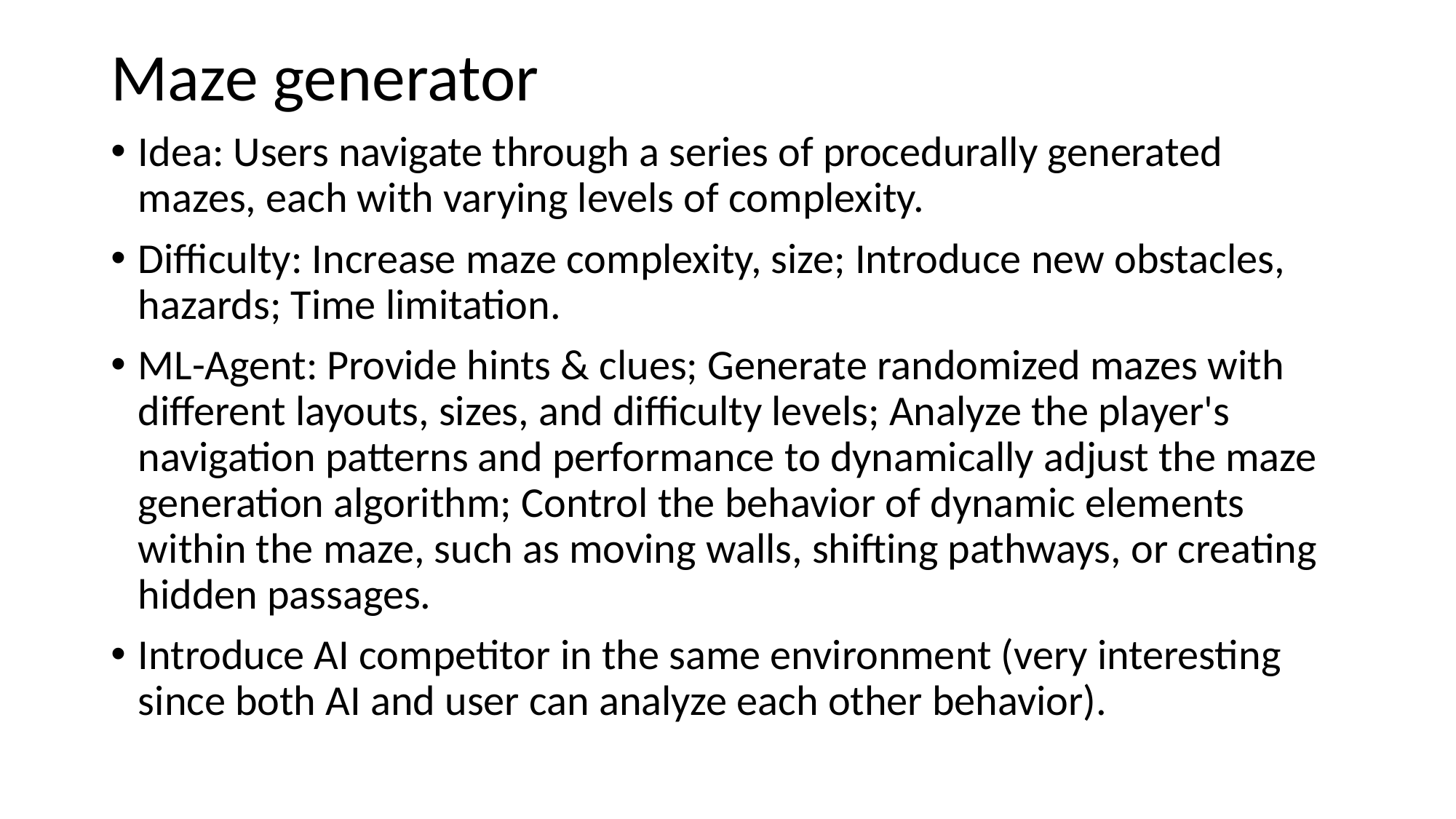

# Maze generator
Idea: Users navigate through a series of procedurally generated mazes, each with varying levels of complexity.
Difficulty: Increase maze complexity, size; Introduce new obstacles, hazards; Time limitation.
ML-Agent: Provide hints & clues; Generate randomized mazes with different layouts, sizes, and difficulty levels; Analyze the player's navigation patterns and performance to dynamically adjust the maze generation algorithm; Control the behavior of dynamic elements within the maze, such as moving walls, shifting pathways, or creating hidden passages.
Introduce AI competitor in the same environment (very interesting since both AI and user can analyze each other behavior).